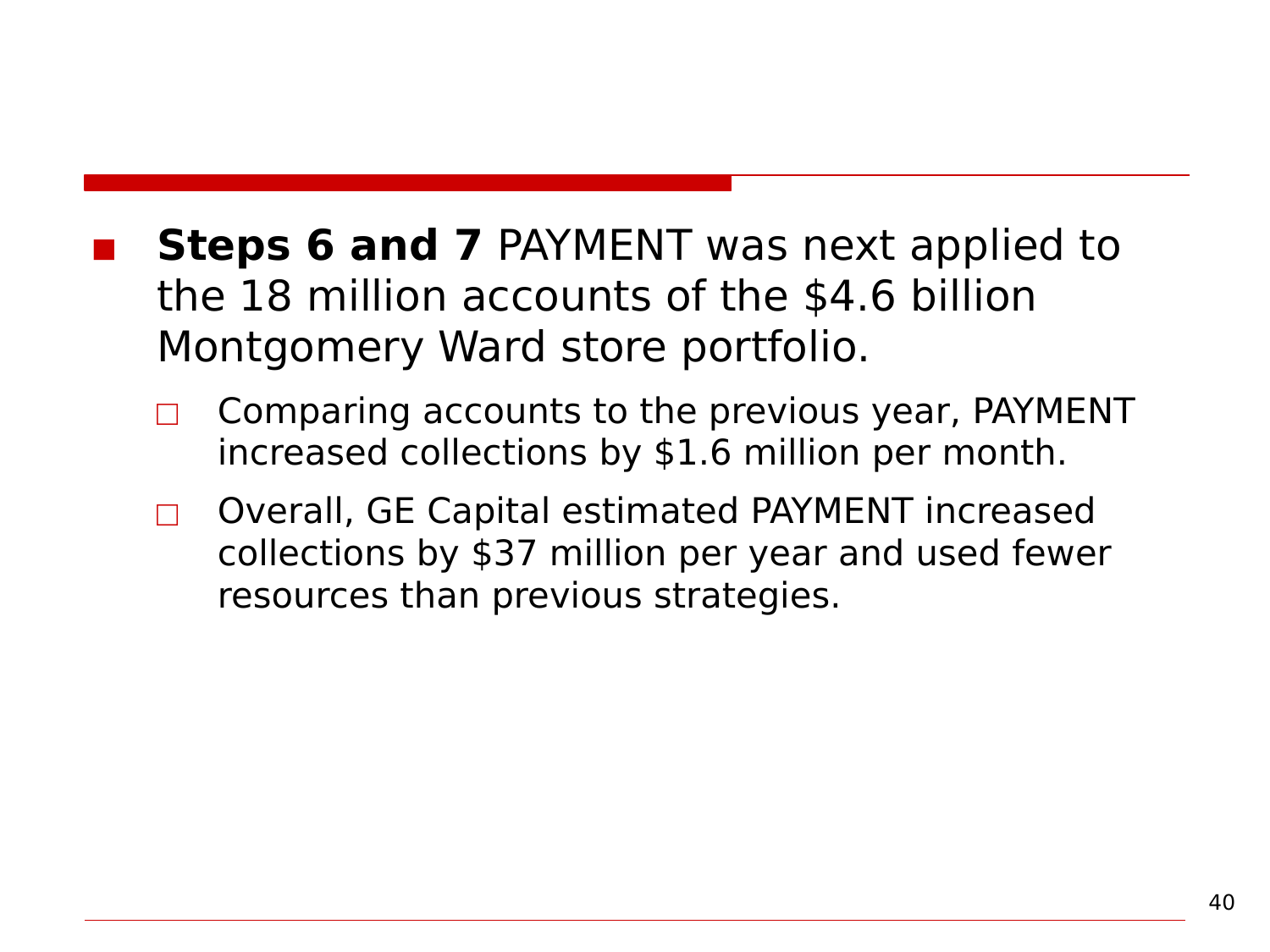

#
Steps 6 and 7 PAYMENT was next applied to the 18 million accounts of the $4.6 billion Montgomery Ward store portfolio.
Comparing accounts to the previous year, PAYMENT increased collections by $1.6 million per month.
Overall, GE Capital estimated PAYMENT increased collections by $37 million per year and used fewer resources than previous strategies.